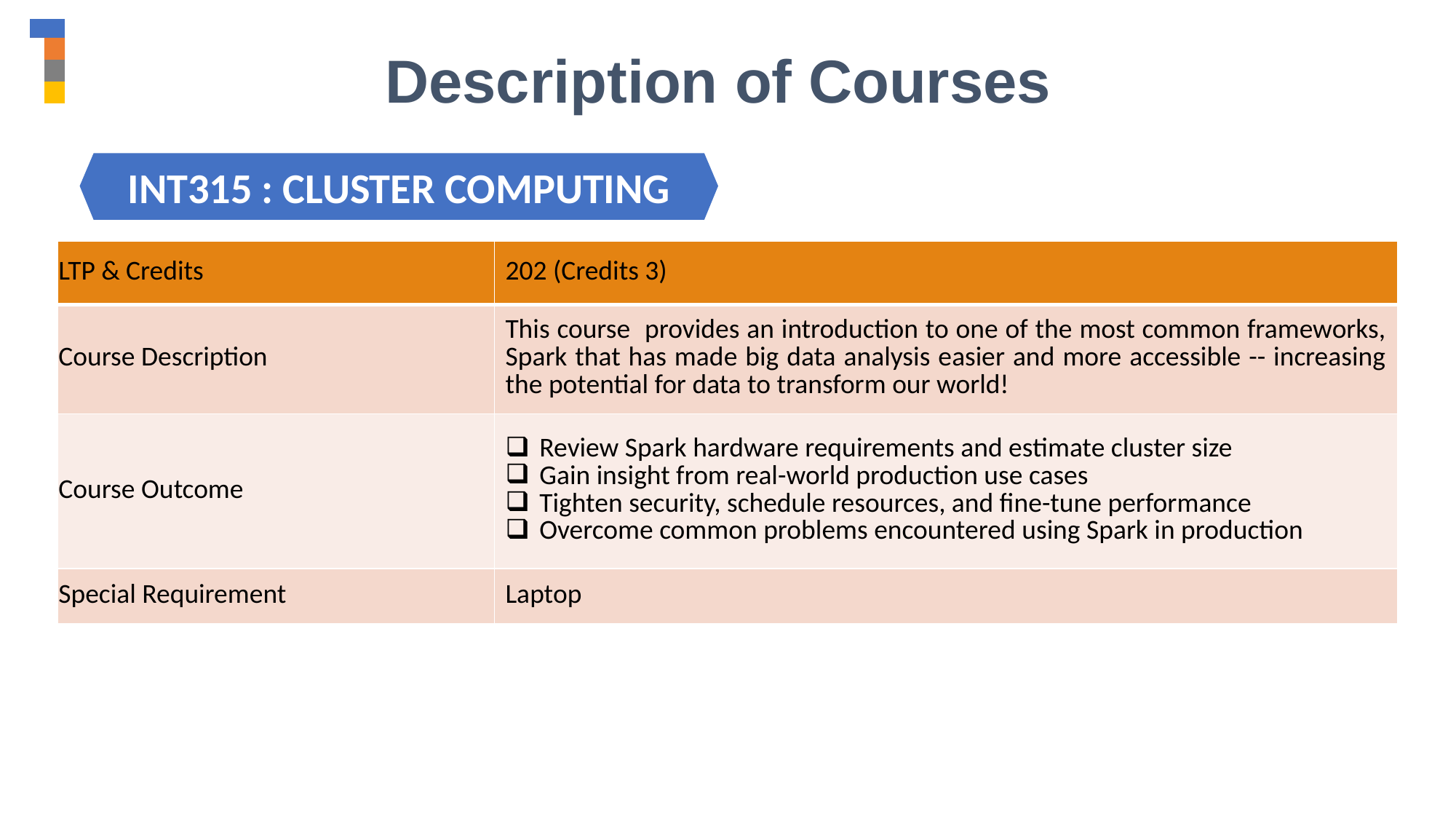

Description of Courses
INT315 : CLUSTER COMPUTING
| LTP & Credits | 202 (Credits 3) |
| --- | --- |
| Course Description | This course provides an introduction to one of the most common frameworks, Spark that has made big data analysis easier and more accessible -- increasing the potential for data to transform our world! |
| Course Outcome | Review Spark hardware requirements and estimate cluster size Gain insight from real-world production use cases Tighten security, schedule resources, and fine-tune performance Overcome common problems encountered using Spark in production |
| Special Requirement | Laptop |